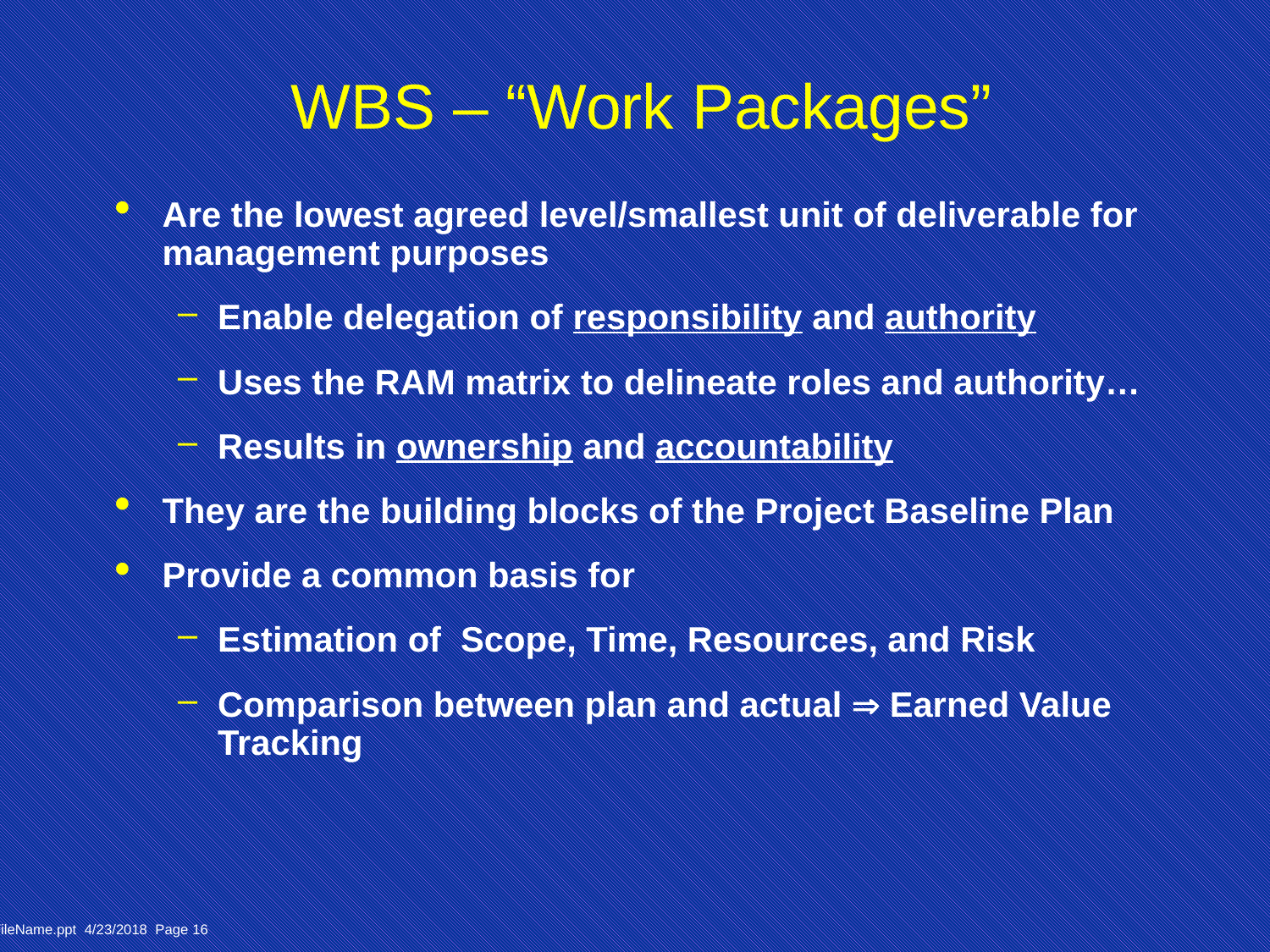

# WBS – “Work Packages”
Are the lowest agreed level/smallest unit of deliverable for management purposes
Enable delegation of responsibility and authority
Uses the RAM matrix to delineate roles and authority…
Results in ownership and accountability
They are the building blocks of the Project Baseline Plan
Provide a common basis for
Estimation of  Scope, Time, Resources, and Risk
Comparison between plan and actual ⇒ Earned Value Tracking